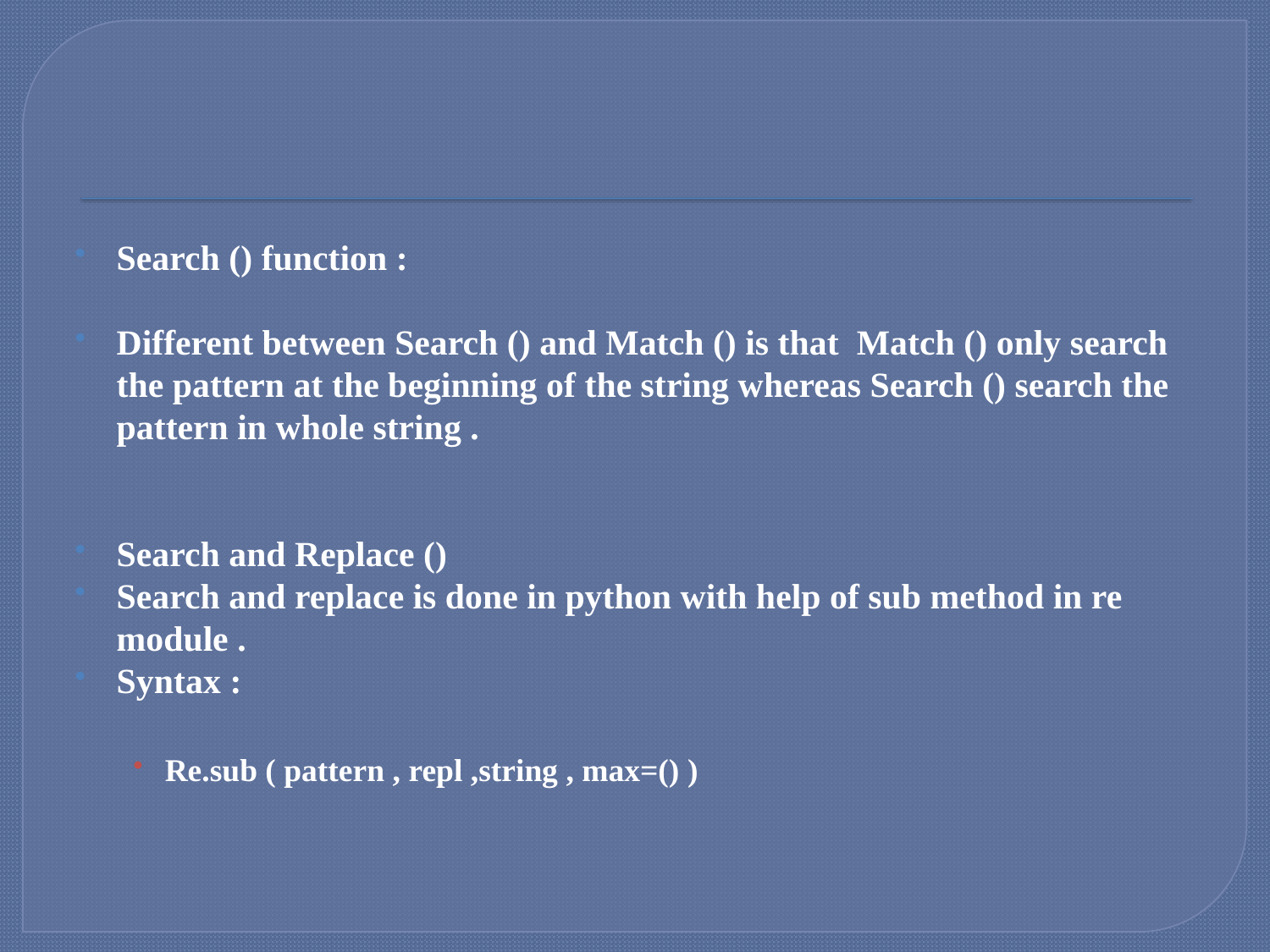

#
Search () function :

Different between Search () and Match () is that  Match () only search the pattern at the beginning of the string whereas Search () search the pattern in whole string .

Search and Replace ()
Search and replace is done in python with help of sub method in re module .
Syntax :

Re.sub ( pattern , repl ,string , max=() )